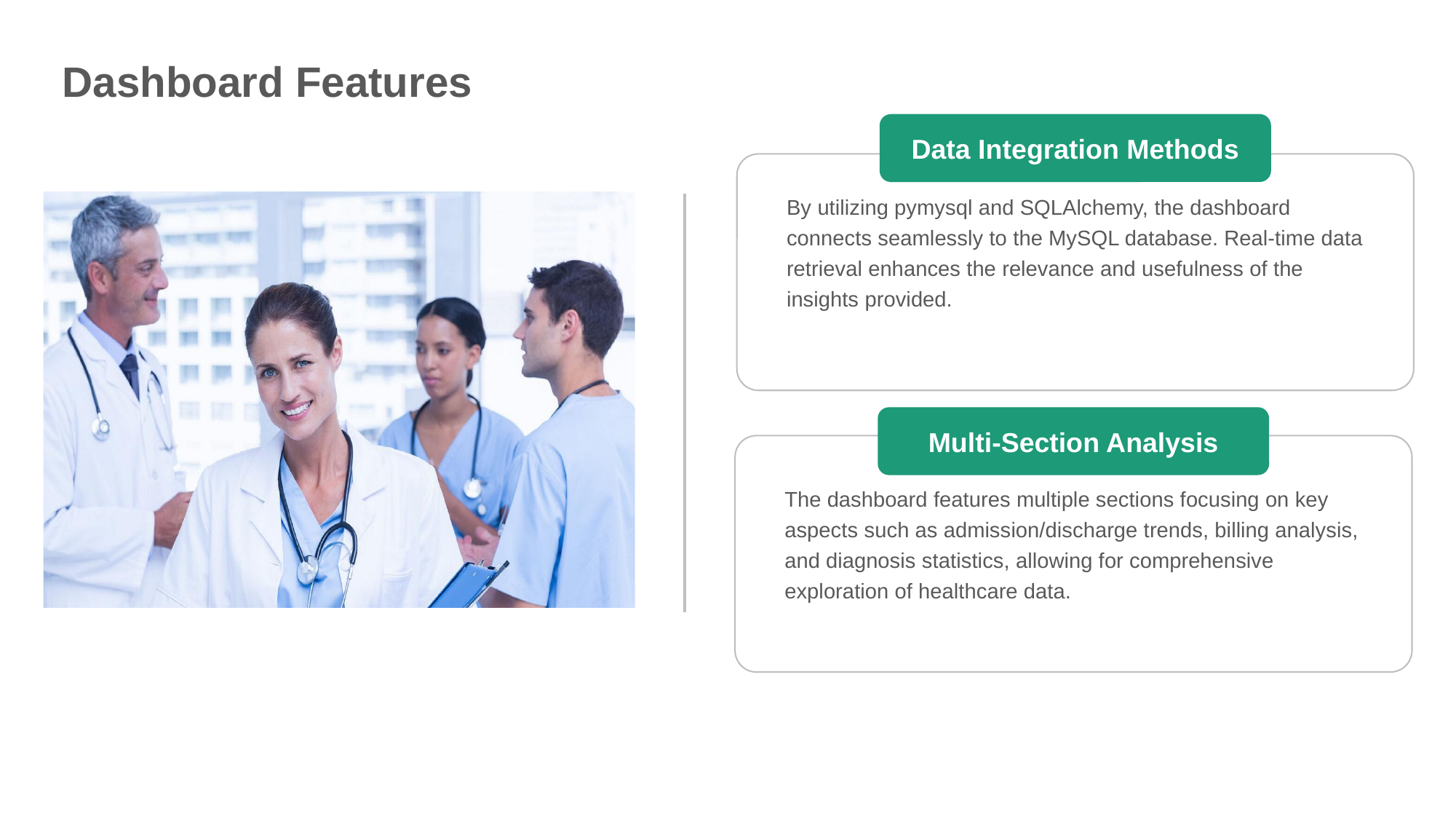

Dashboard Features
Data Integration Methods

By utilizing pymysql and SQLAlchemy, the dashboard connects seamlessly to the MySQL database. Real-time data retrieval enhances the relevance and usefulness of the insights provided.

Multi-Section Analysis

The dashboard features multiple sections focusing on key aspects such as admission/discharge trends, billing analysis, and diagnosis statistics, allowing for comprehensive exploration of healthcare data.